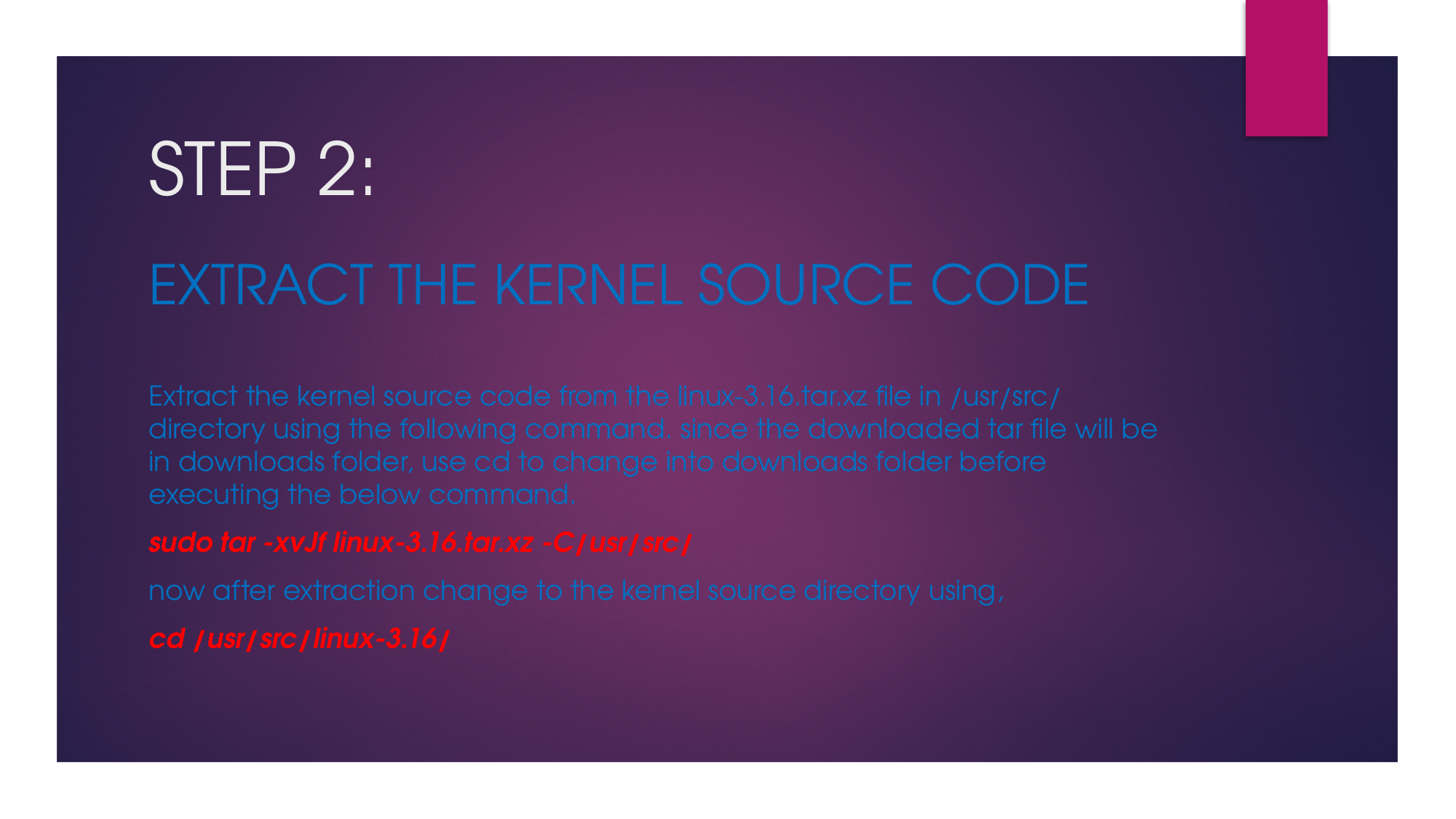

# STEP 2:
Extract the kernel source code

Extract the kernel source code from the linux-3.16.tar.xz file in /usr/src/ directory using the following command. since the downloaded tar file will be in downloads folder, use cd to change into downloads folder before executing the below command.
sudo tar -xvJf linux-3.16.tar.xz -C/usr/src/
now after extraction change to the kernel source directory using,
cd /usr/src/linux-3.16/